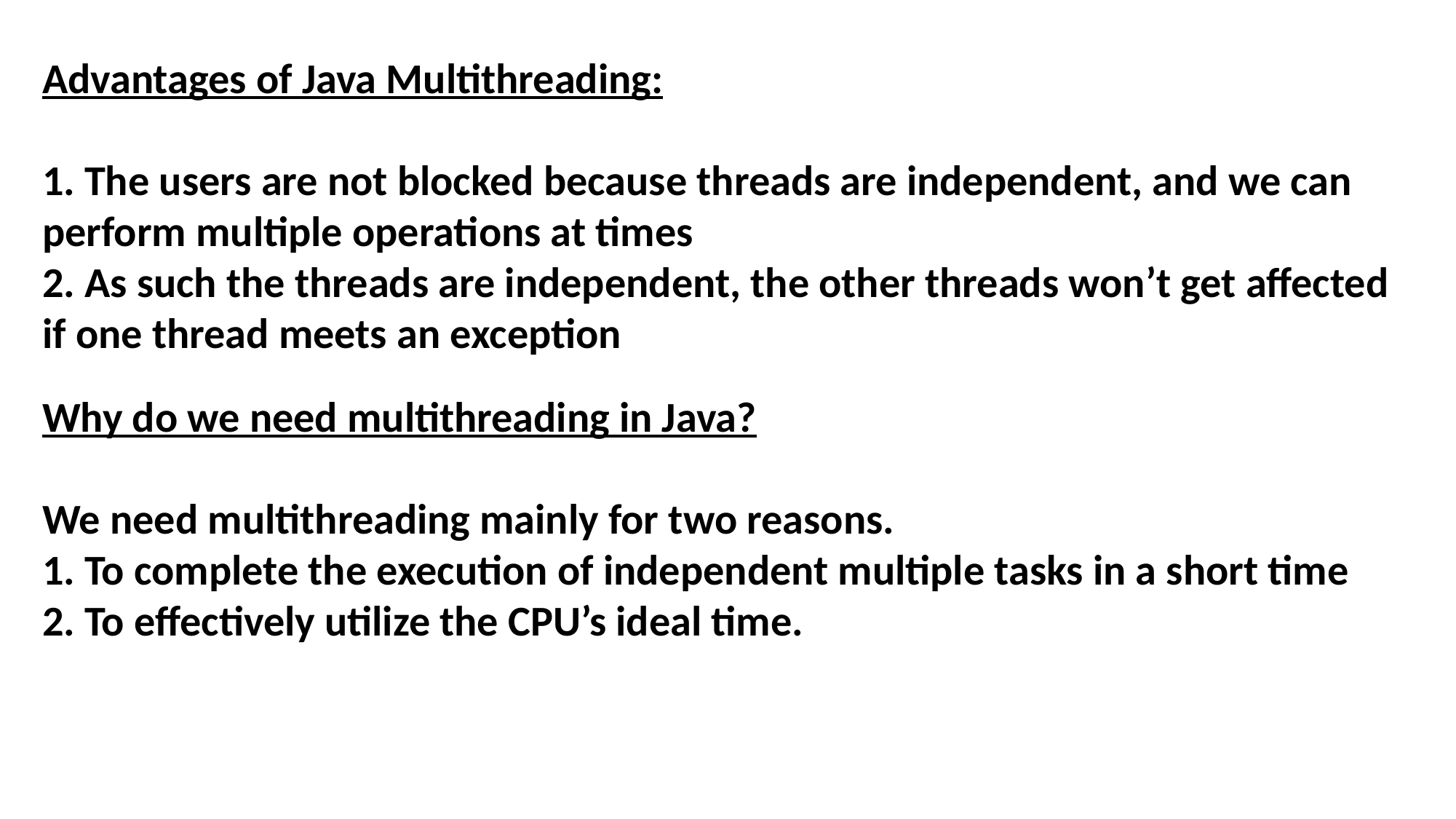

Advantages of Java Multithreading:

1. The users are not blocked because threads are independent, and we can
perform multiple operations at times
2. As such the threads are independent, the other threads won’t get affected if one thread meets an exception

Why do we need multithreading in Java?

We need multithreading mainly for two reasons.
1. To complete the execution of independent multiple tasks in a short time
2. To effectively utilize the CPU’s ideal time.